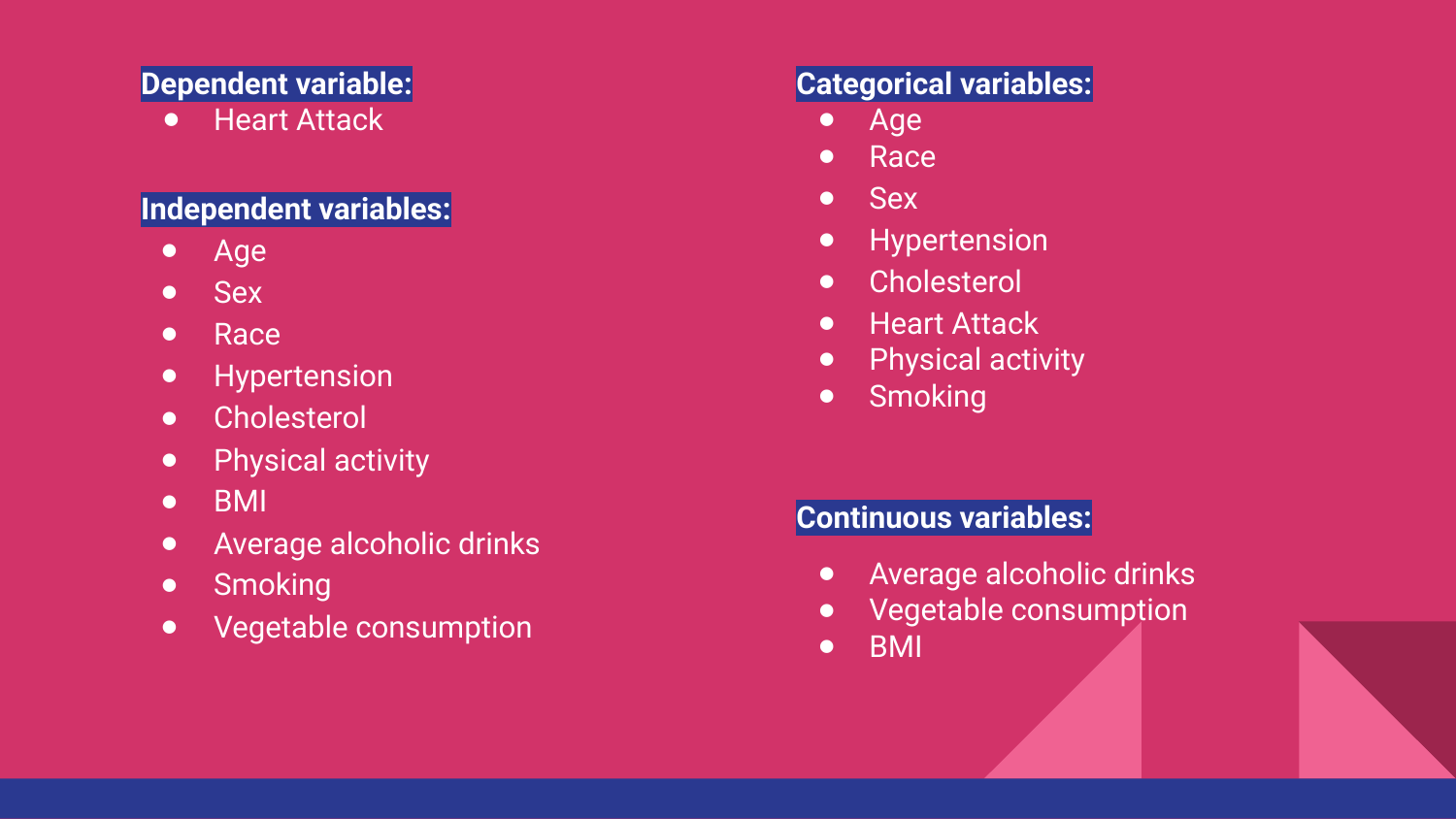

Dependent variable:
Heart Attack
Categorical variables:
Age
Race
Sex
Hypertension
Cholesterol
Heart Attack
Physical activity
Smoking
Independent variables:
Age
Sex
Race
Hypertension
Cholesterol
Physical activity
BMI
Average alcoholic drinks
Smoking
Vegetable consumption
Continuous variables:
Average alcoholic drinks
Vegetable consumption
BMI